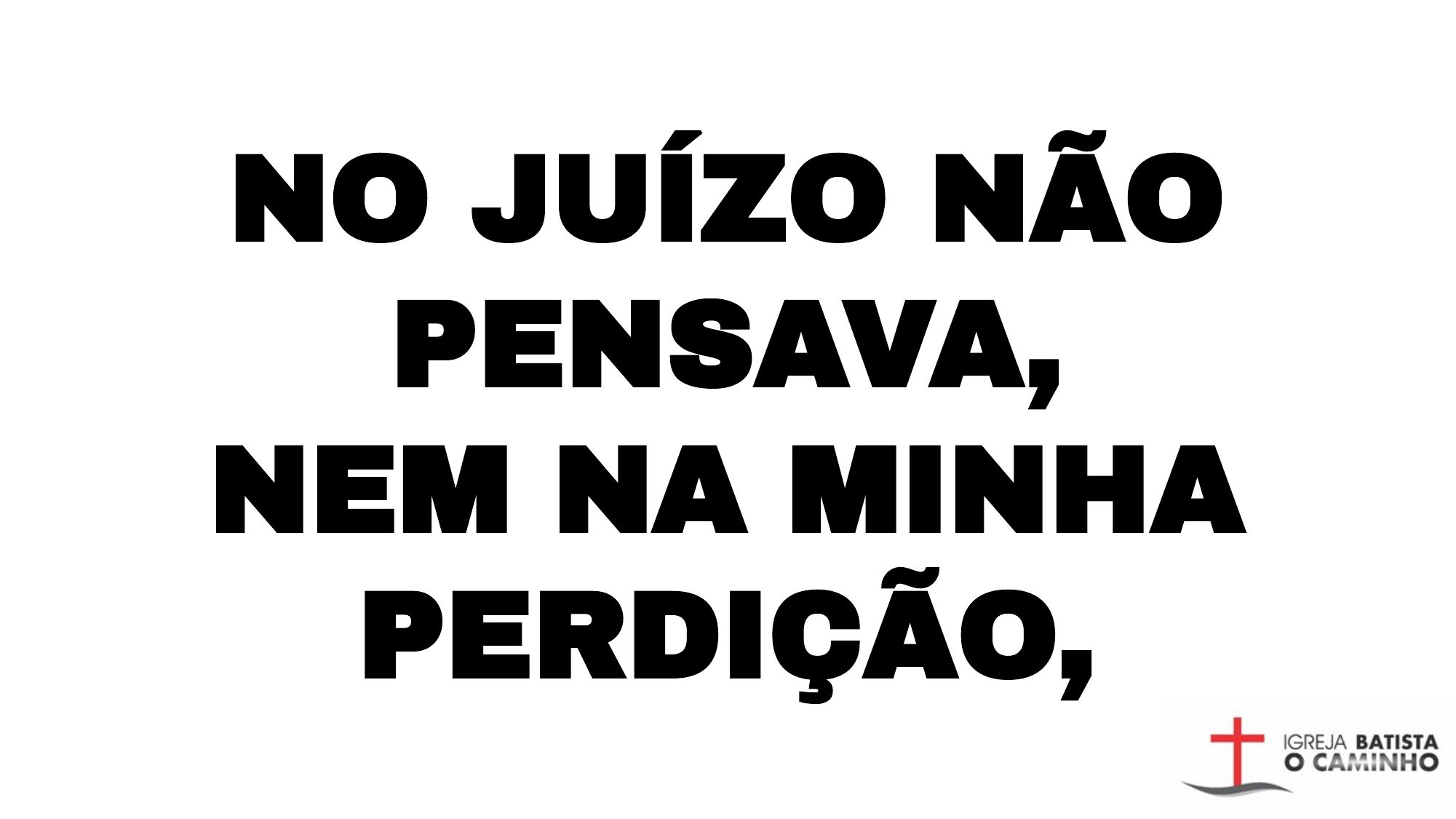

# No juízo não pensava, Nem na minha perdição,